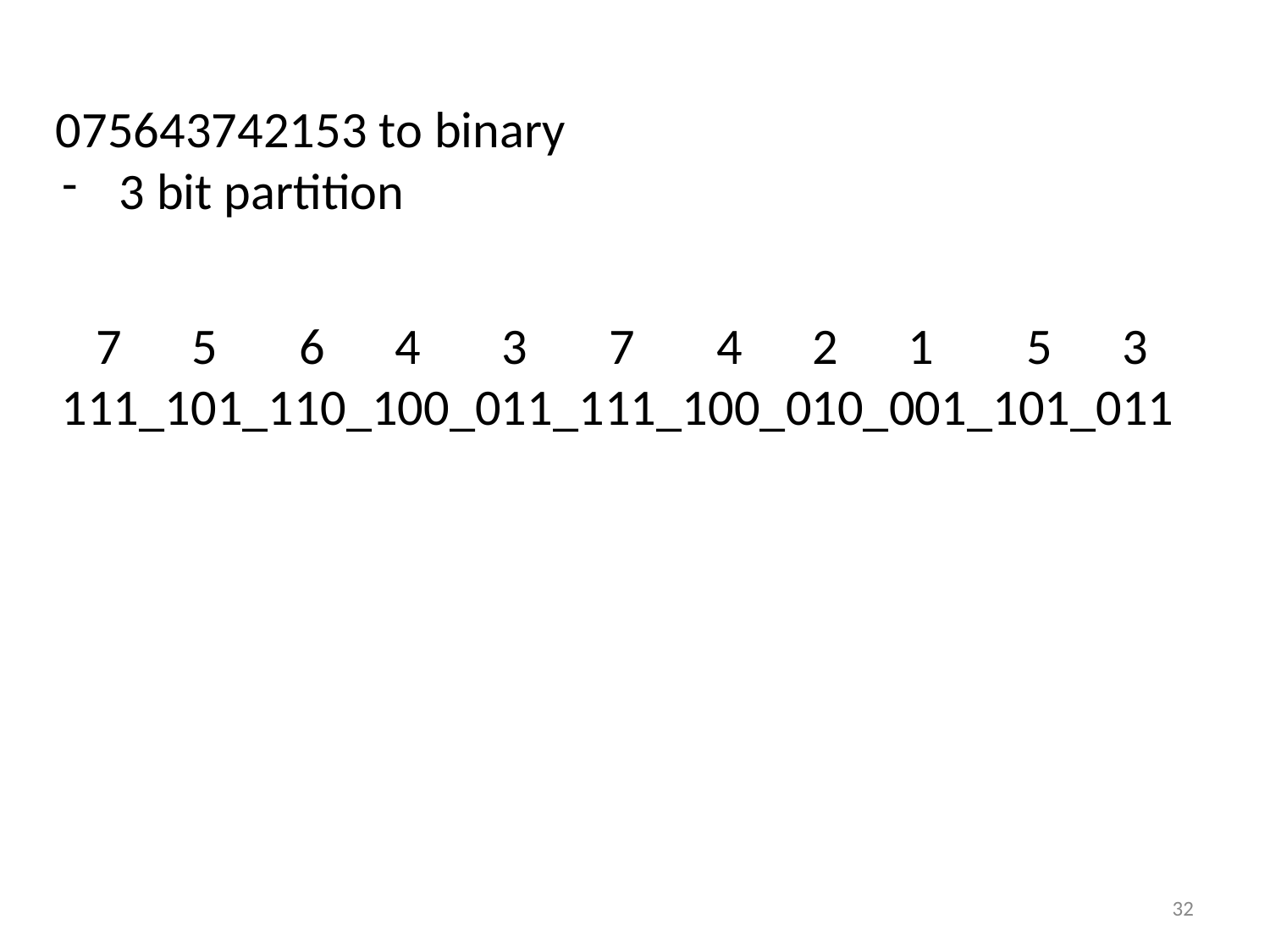

075643742153 to binary
3 bit partition
   7      5       6      4       3       7       4      2      1        5      3
111_101_110_100_011_111_100_010_001_101_011
32